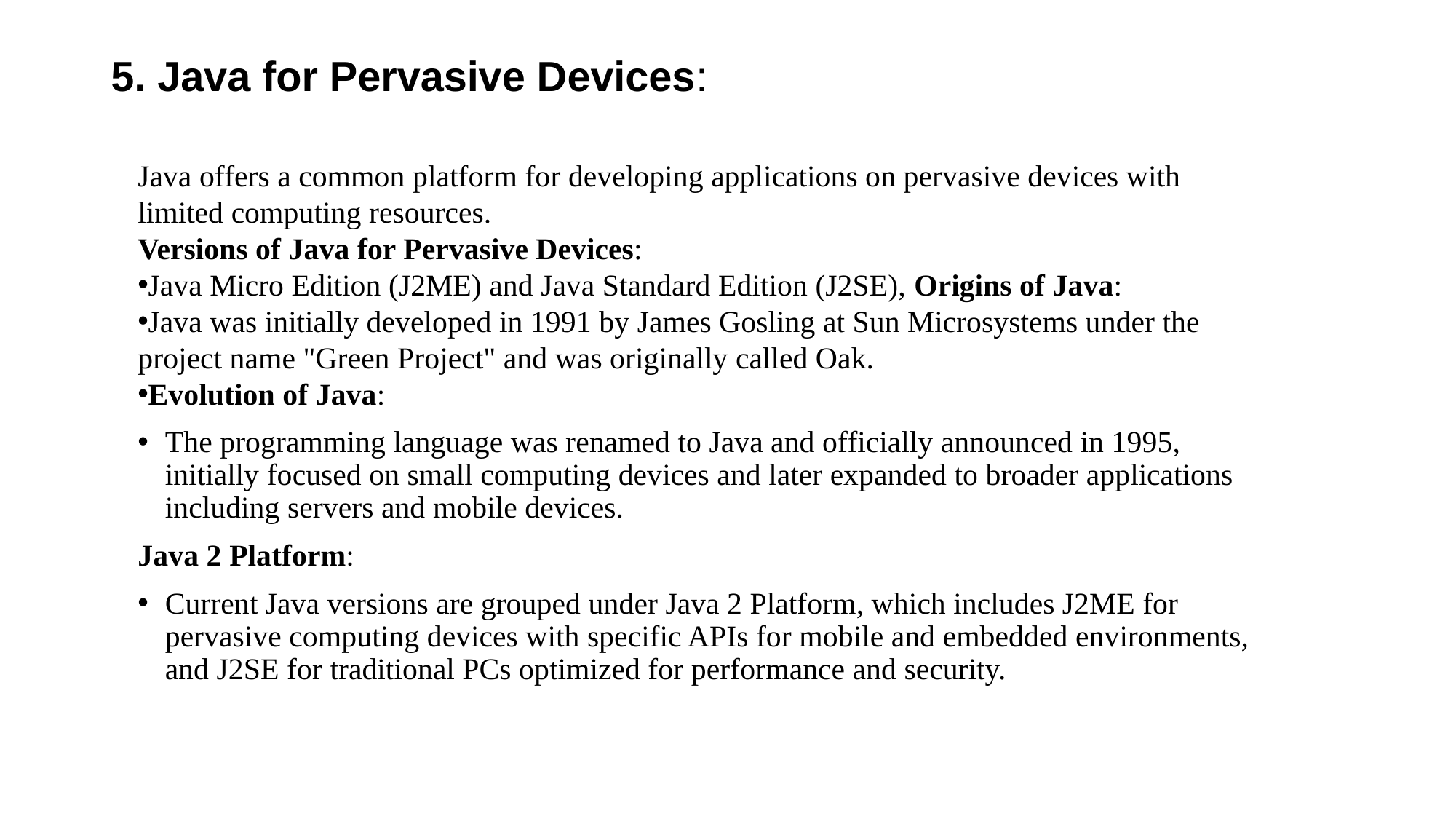

# 5. Java for Pervasive Devices:
Java offers a common platform for developing applications on pervasive devices with limited computing resources.
Versions of Java for Pervasive Devices:
Java Micro Edition (J2ME) and Java Standard Edition (J2SE), Origins of Java:
Java was initially developed in 1991 by James Gosling at Sun Microsystems under the project name "Green Project" and was originally called Oak.
Evolution of Java:
The programming language was renamed to Java and officially announced in 1995, initially focused on small computing devices and later expanded to broader applications including servers and mobile devices.
Java 2 Platform:
Current Java versions are grouped under Java 2 Platform, which includes J2ME for pervasive computing devices with specific APIs for mobile and embedded environments, and J2SE for traditional PCs optimized for performance and security.